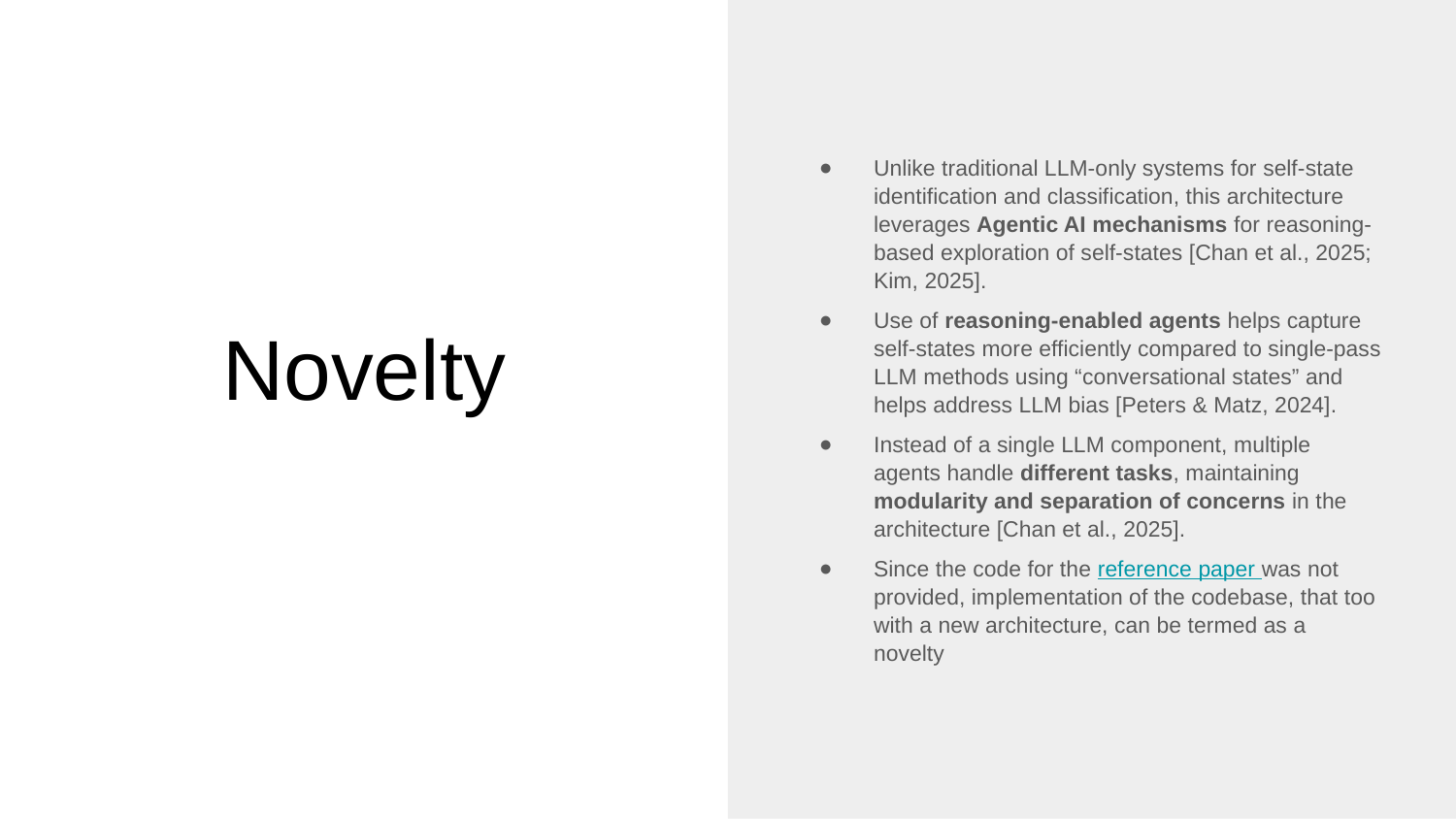

Unlike traditional LLM-only systems for self-state identification and classification, this architecture leverages Agentic AI mechanisms for reasoning-based exploration of self-states [Chan et al., 2025; Kim, 2025].
Use of reasoning-enabled agents helps capture self-states more efficiently compared to single-pass LLM methods using “conversational states” and helps address LLM bias [Peters & Matz, 2024].
Instead of a single LLM component, multiple agents handle different tasks, maintaining modularity and separation of concerns in the architecture [Chan et al., 2025].
Since the code for the reference paper was not provided, implementation of the codebase, that too with a new architecture, can be termed as a novelty
# Novelty